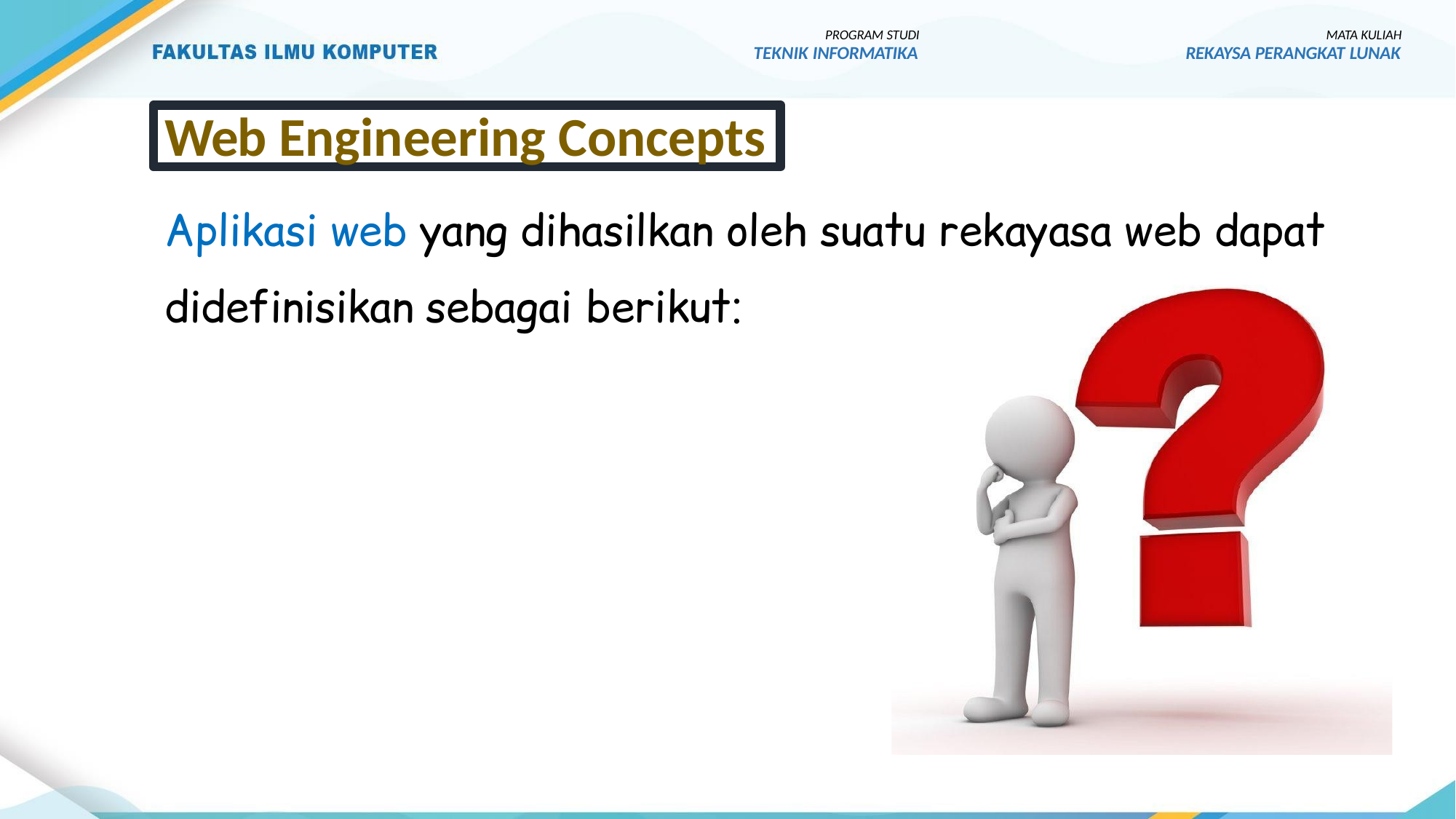

PROGRAM STUDI
TEKNIK INFORMATIKA
MATA KULIAH
REKAYSA PERANGKAT LUNAK
Web Engineering Concepts
Aplikasi web yang dihasilkan oleh suatu rekayasa web dapat  didefinisikan sebagai berikut: